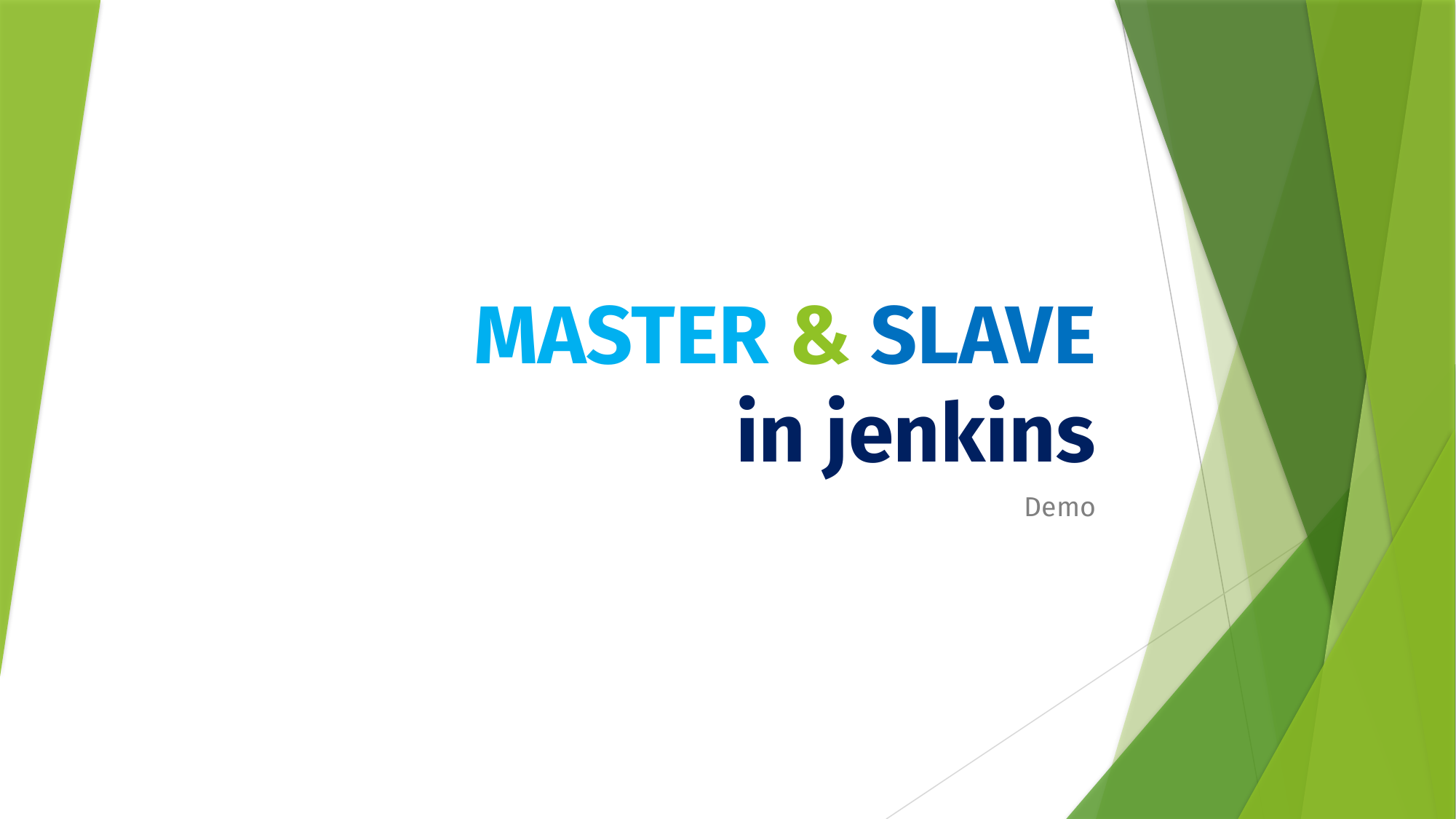

# MASTER & SLAVE in jenkins
Demo